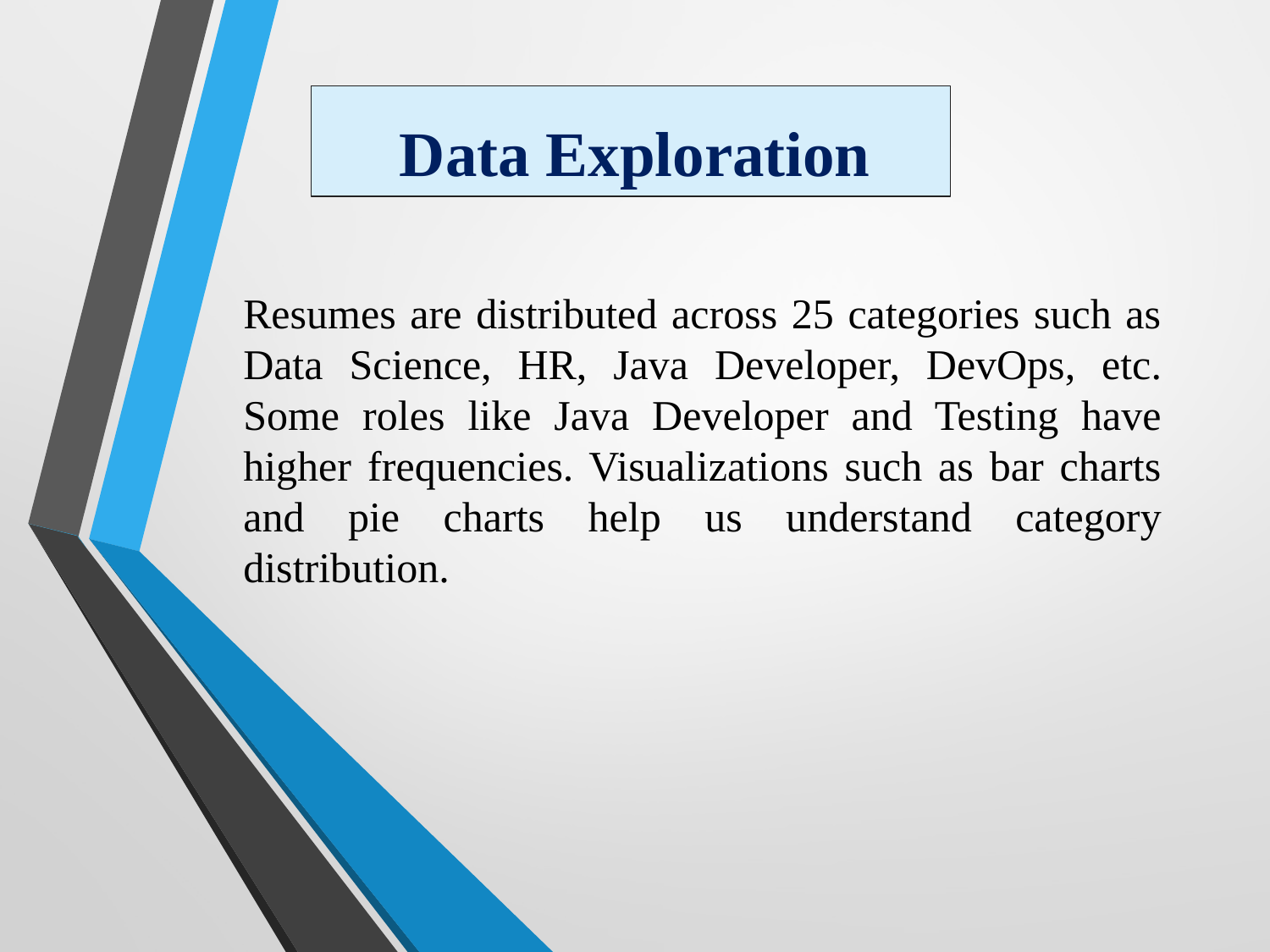

# Data Exploration

Resumes are distributed across 25 categories such as Data Science, HR, Java Developer, DevOps, etc. Some roles like Java Developer and Testing have higher frequencies. Visualizations such as bar charts and pie charts help us understand category distribution.